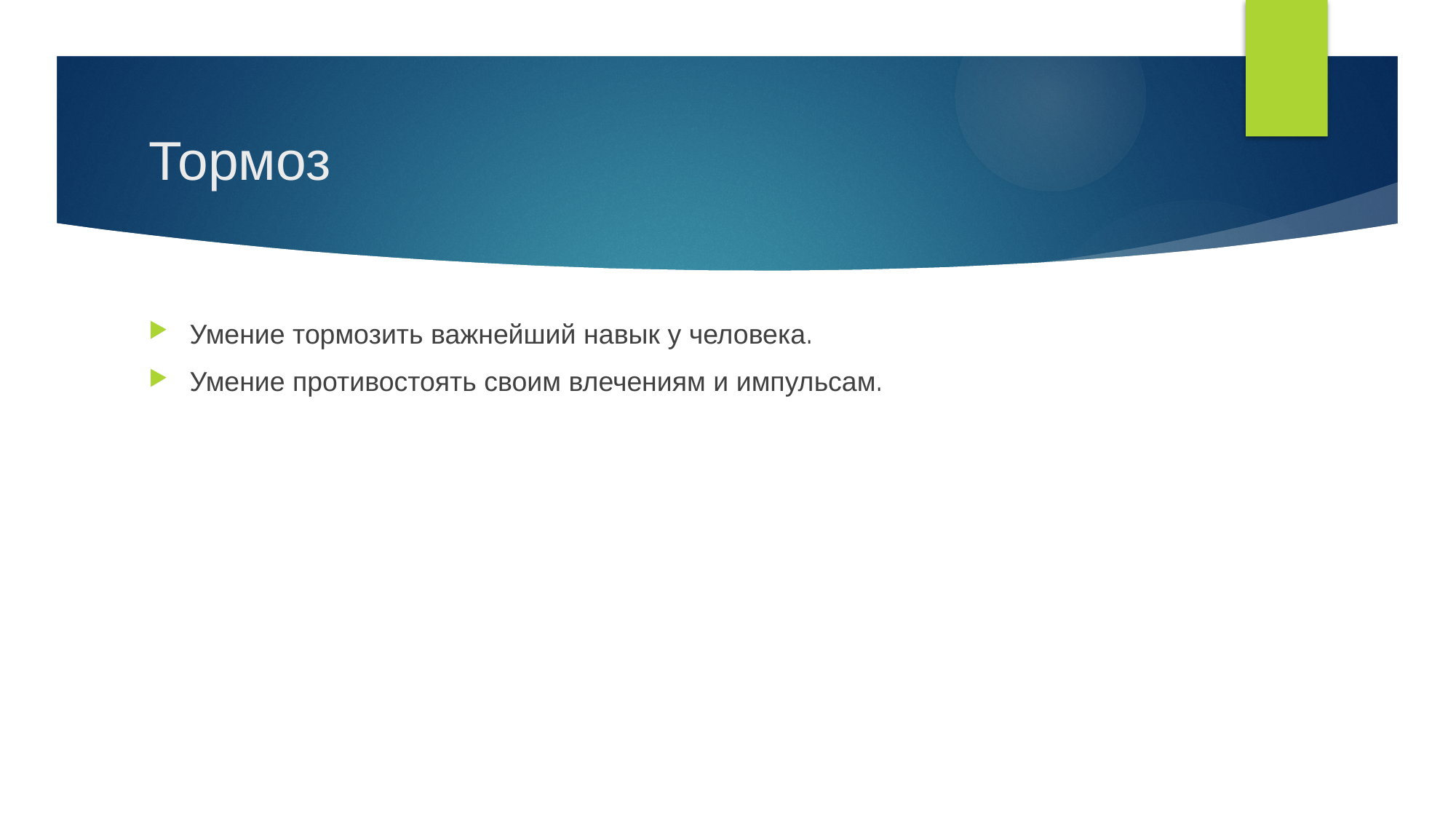

# Тормоз
Умение тормозить важнейший навык у человека.
Умение противостоять своим влечениям и импульсам.